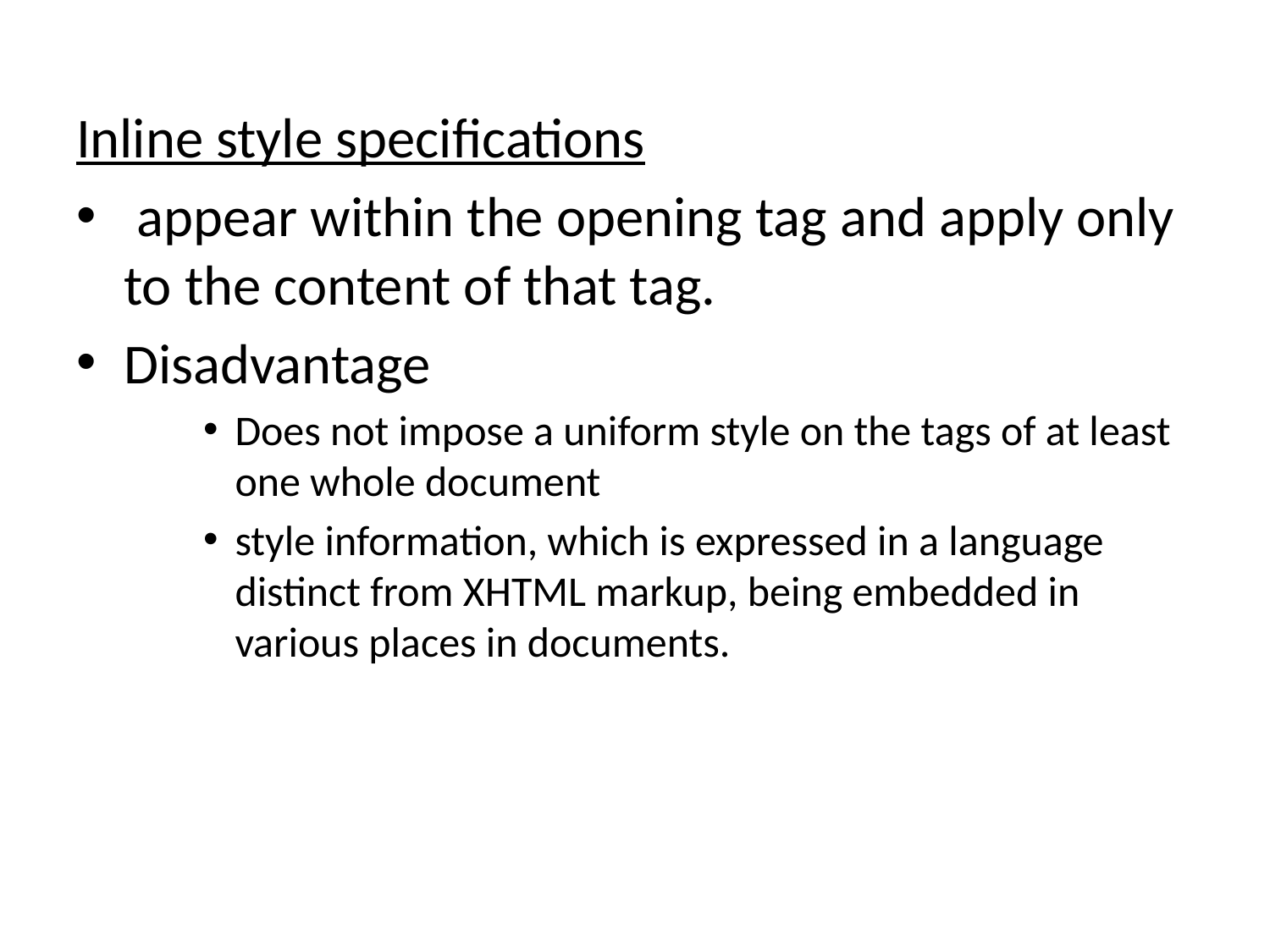

Inline style specifications
 appear within the opening tag and apply only to the content of that tag.
Disadvantage
Does not impose a uniform style on the tags of at least one whole document
style information, which is expressed in a language distinct from XHTML markup, being embedded in various places in documents.